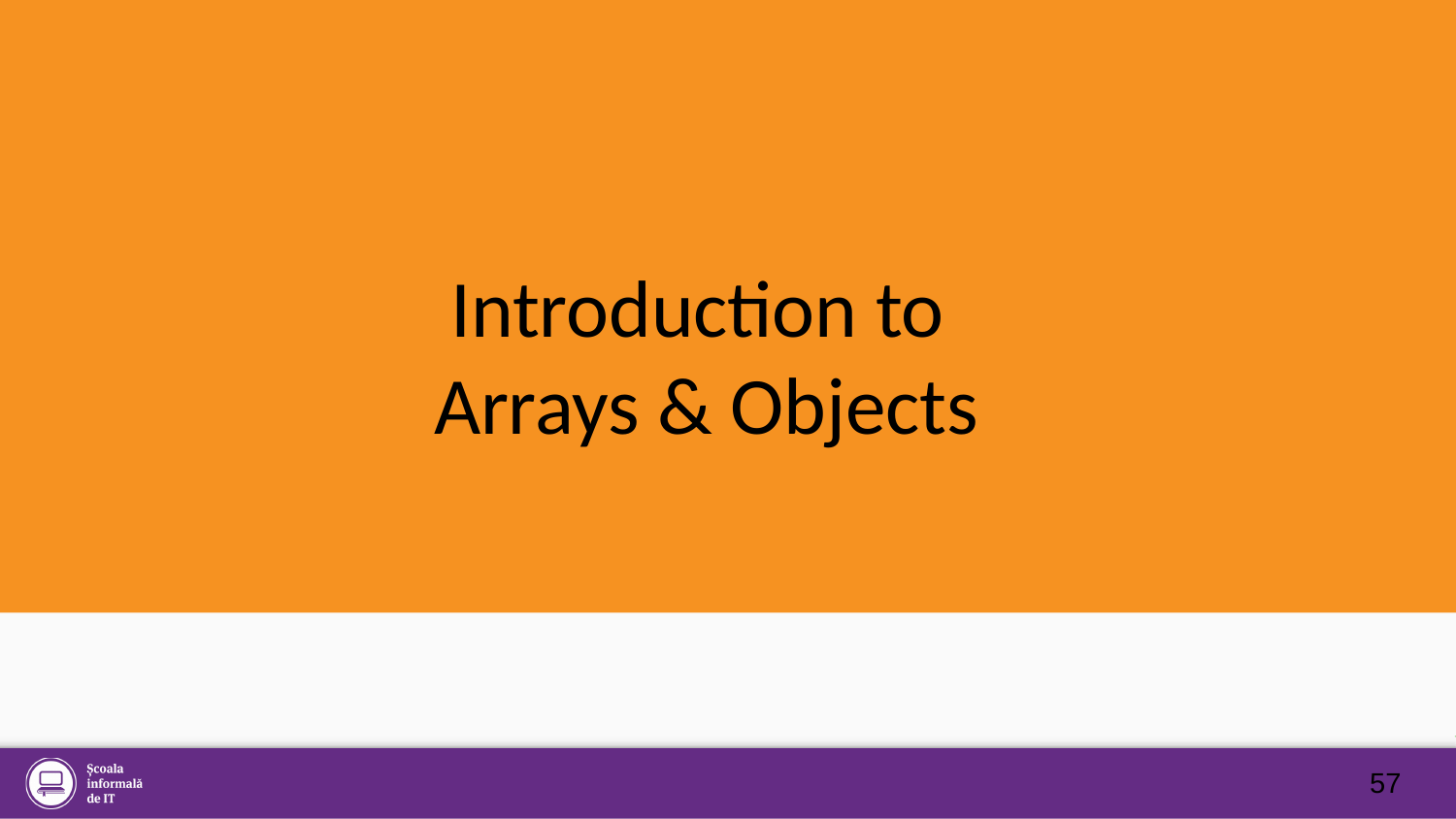

# Introduction to  Arrays & Objects

57